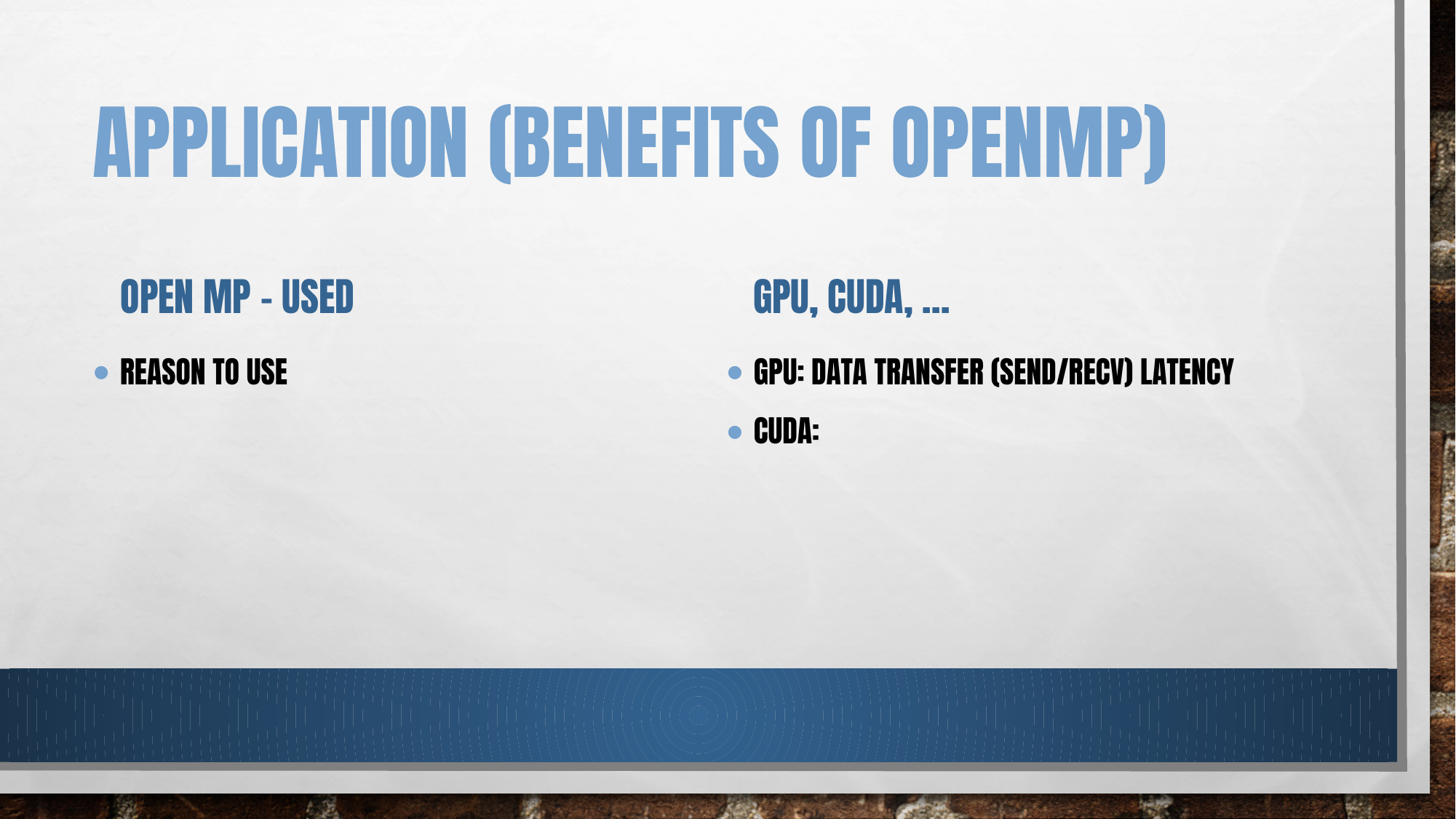

# APPLICATION (BENEFITS OF OPENMP)
OPEN MP - USED
GPU, CUDA, …
REASON TO USE
GPU: DATA TRANSFER (SEND/RECV) LATENCY
CUDA: